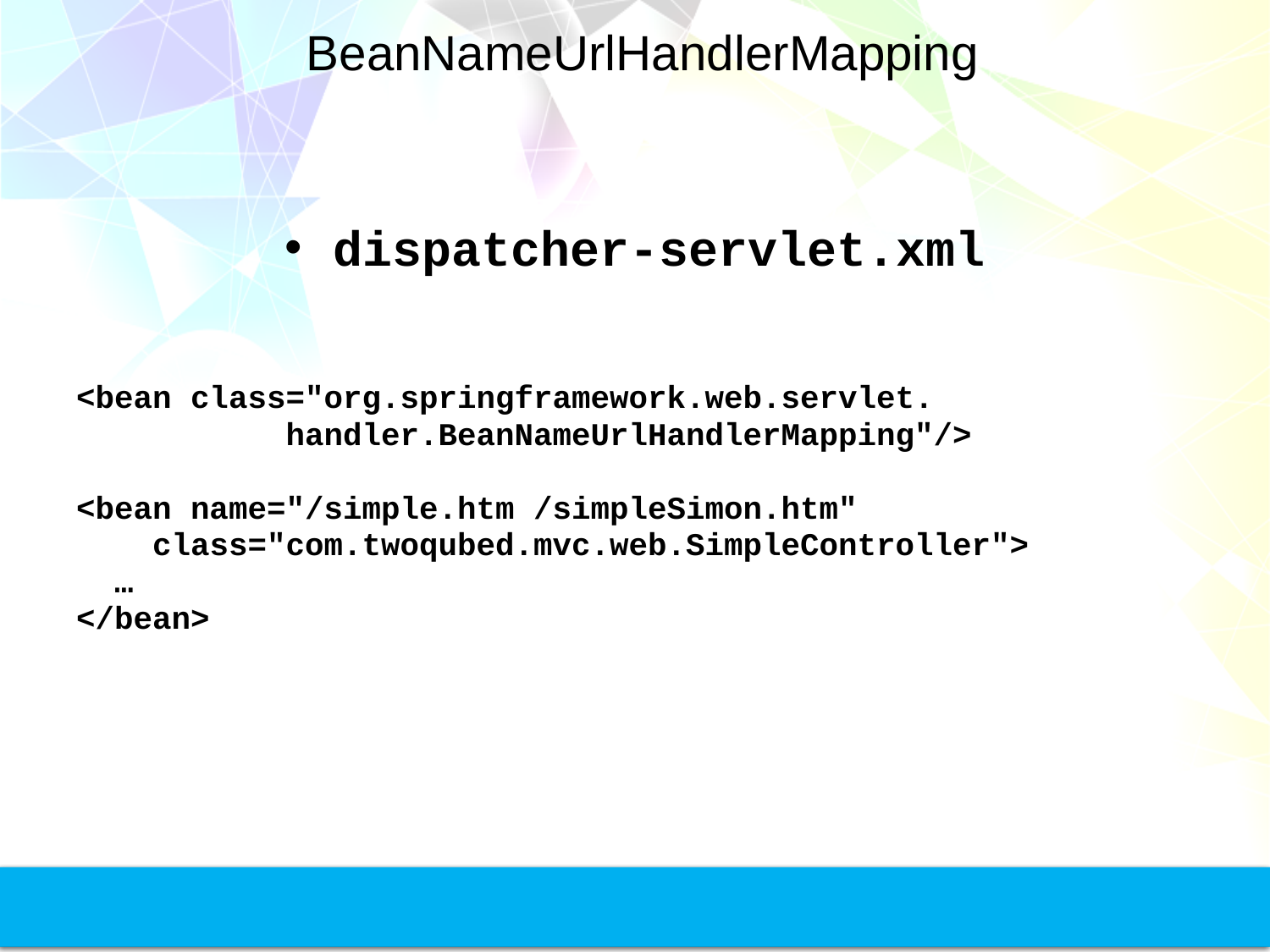

# BeanNameUrlHandlerMapping
dispatcher-servlet.xml

<bean class="org.springframework.web.servlet.
           handler.BeanNameUrlHandlerMapping"/>

<bean name="/simple.htm /simpleSimon.htm"
    class="com.twoqubed.mvc.web.SimpleController">
  …
</bean>